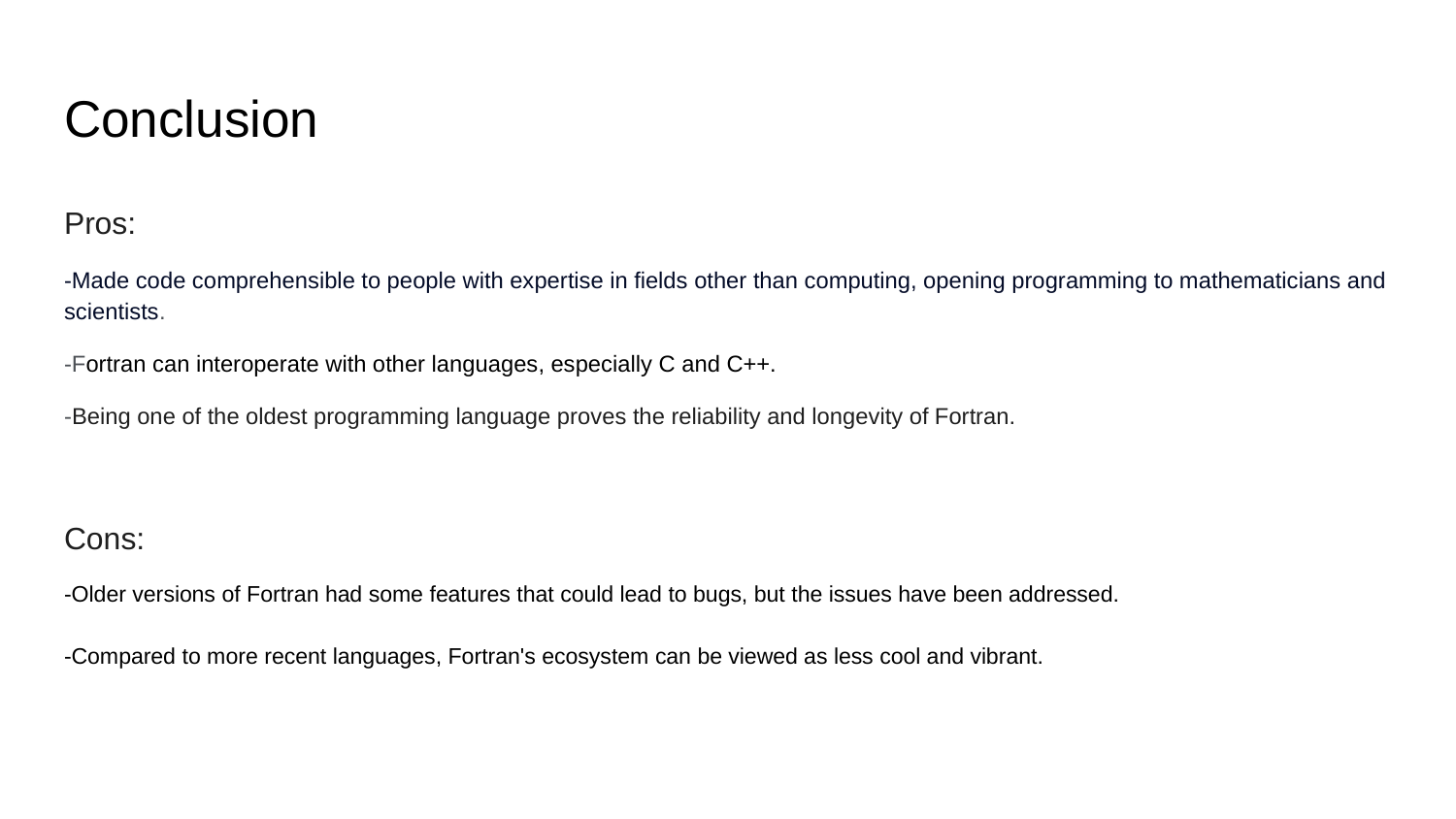

# Conclusion
Pros:
-Made code comprehensible to people with expertise in fields other than computing, opening programming to mathematicians and scientists.
-Fortran can interoperate with other languages, especially C and C++.
-Being one of the oldest programming language proves the reliability and longevity of Fortran.

Cons:
-Older versions of Fortran had some features that could lead to bugs, but the issues have been addressed.

-Compared to more recent languages, Fortran's ecosystem can be viewed as less cool and vibrant.